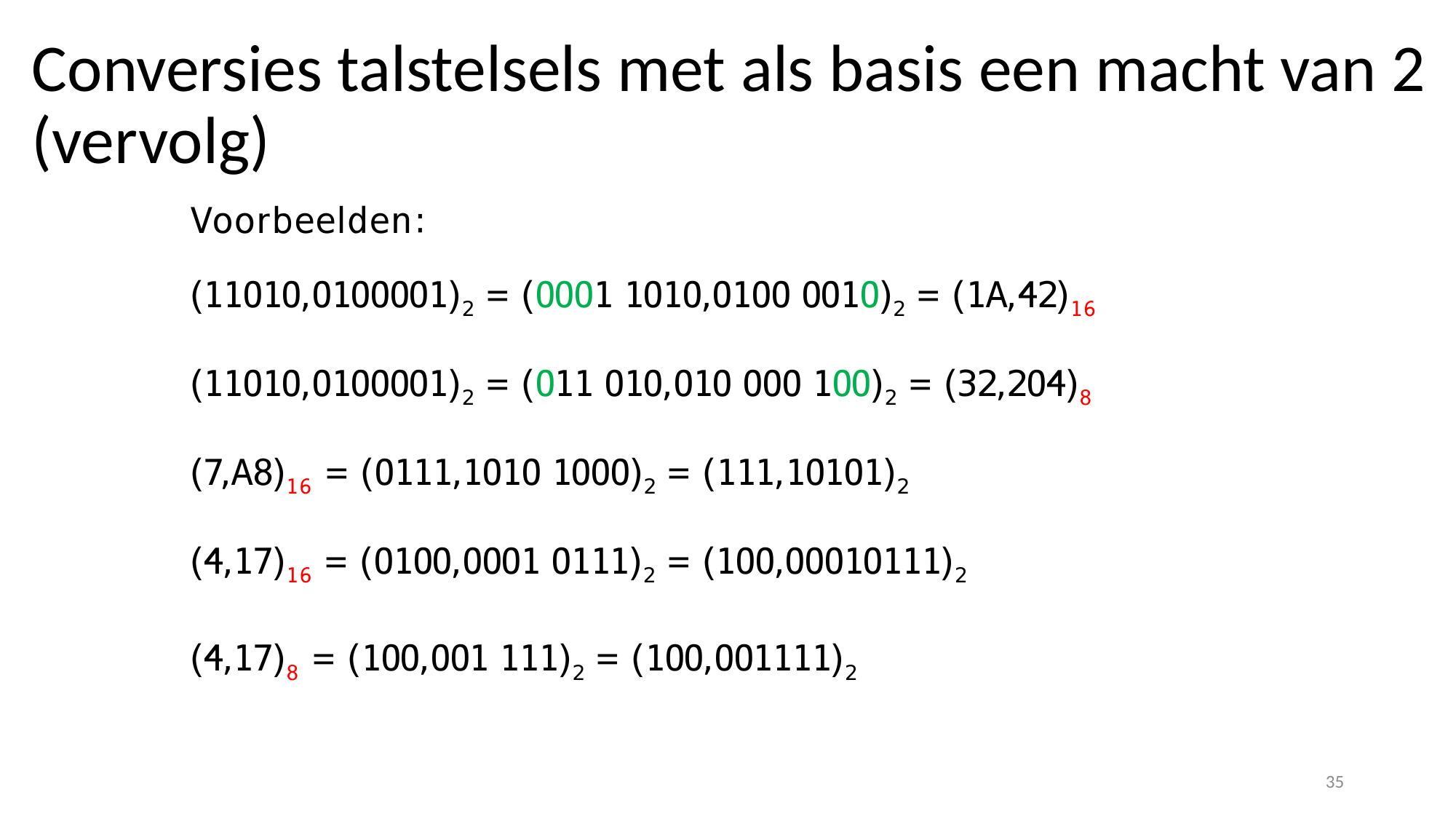

# Conversies talstelsels met als basis een macht van 2 (vervolg)

Voorbeelden:

(11010,0100001)2 = (0001 1010,0100 0010)2 = (1A,42)16

(11010,0100001)2 = (011 010,010 000 100)2 = (32,204)8

(7,A8)16 = (0111,1010 1000)2 = (111,10101)2

(4,17)16 = (0100,0001 0111)2 = (100,00010111)2

(4,17)8 = (100,001 111)2 = (100,001111)2

35